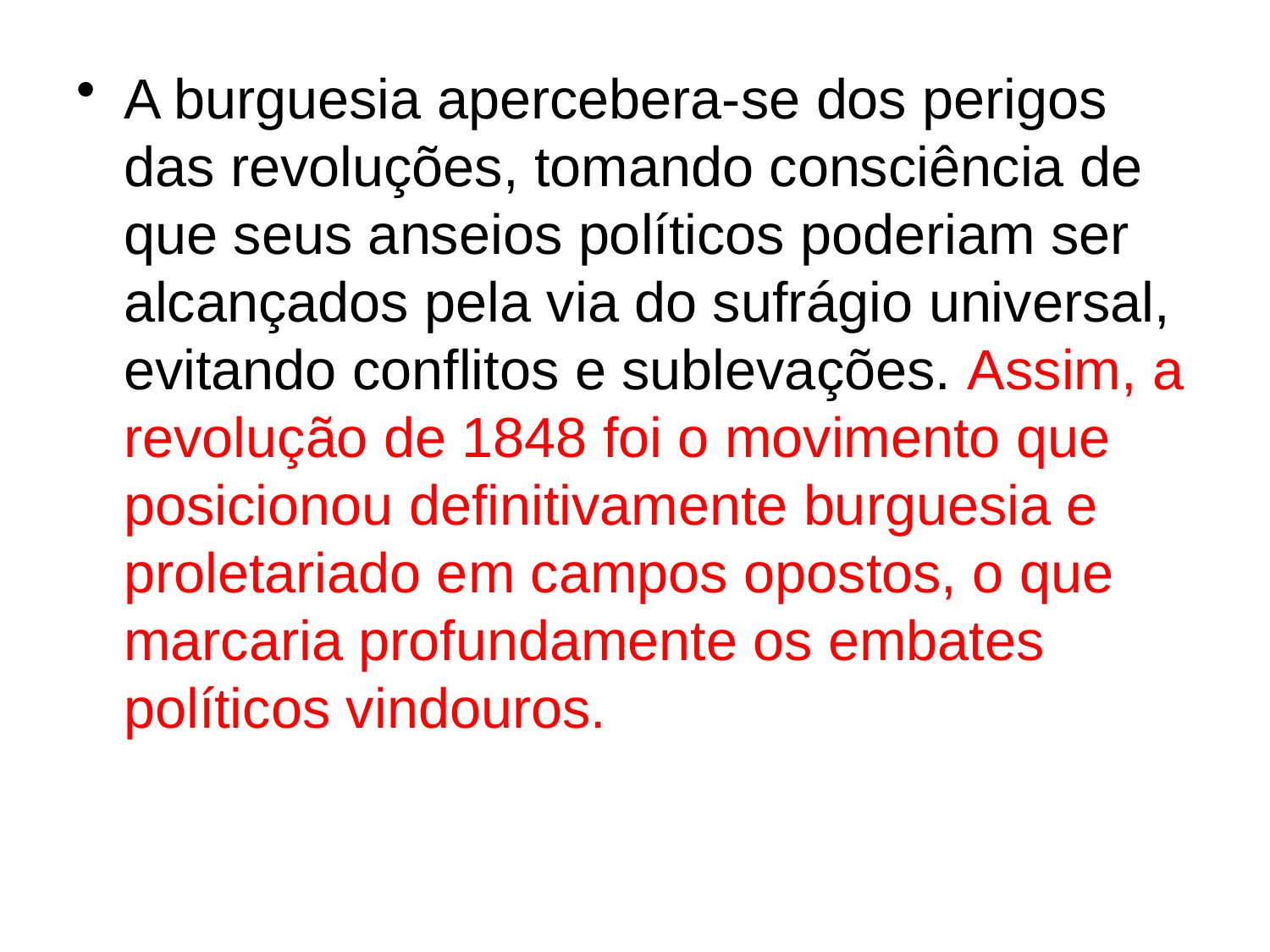

A burguesia apercebera-se dos perigos das revoluções, tomando consciência de que seus anseios políticos poderiam ser alcançados pela via do sufrágio universal, evitando conflitos e sublevações. Assim, a revolução de 1848 foi o movimento que posicionou definitivamente burguesia e proletariado em campos opostos, o que marcaria profundamente os embates políticos vindouros.